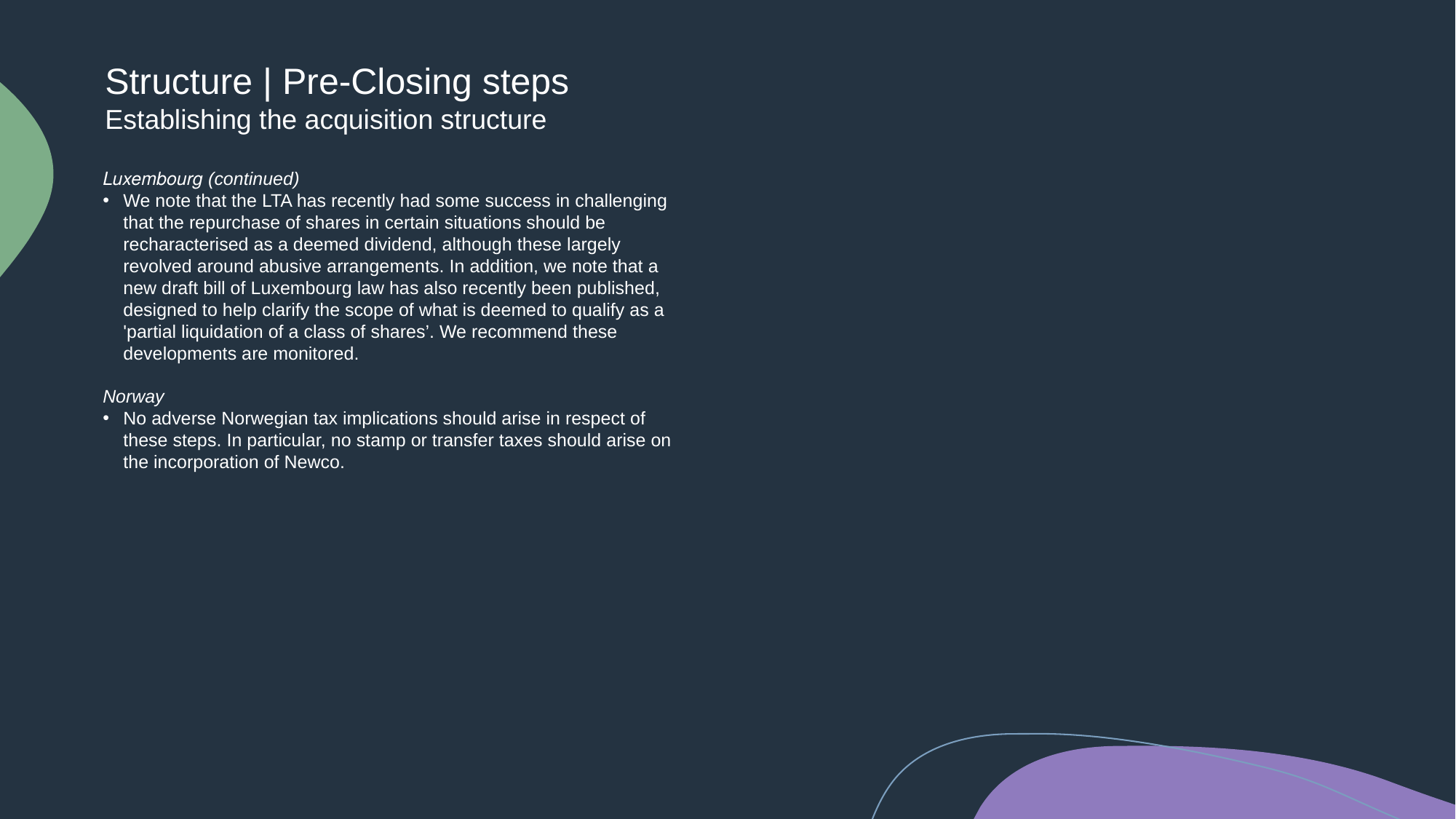

Structure | Pre-Closing steps
Establishing the acquisition structure
Luxembourg (continued)
﻿﻿We note that the LTA has recently had some success in challenging that the repurchase of shares in certain situations should be recharacterised as a deemed dividend, although these largely revolved around abusive arrangements. In addition, we note that a new draft bill of Luxembourg law has also recently been published, designed to help clarify the scope of what is deemed to qualify as a 'partial liquidation of a class of shares’. We recommend these developments are monitored.

Norway
No adverse Norwegian tax implications should arise in respect of these steps. In particular, no stamp or transfer taxes should arise on the incorporation of Newco.